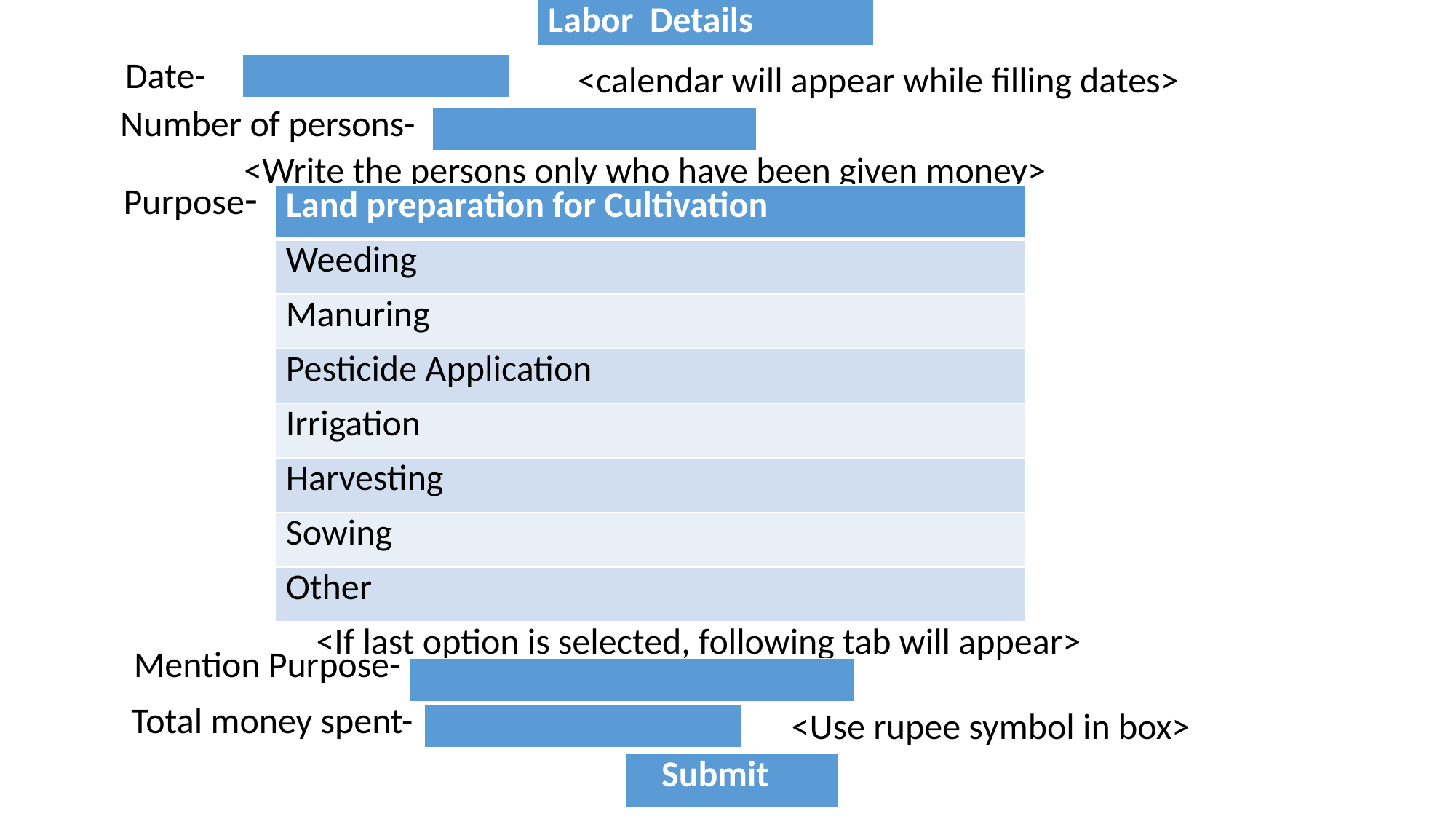

| Labor Details |
| --- |
Date-
<calendar will appear while filling dates>
|  |
| --- |
Number of persons-
|  |
| --- |

<Write the persons only who have been given money>
Purpose-
| Land preparation for Cultivation |
| --- |
| Weeding |
| Manuring |
| Pesticide Application |
| Irrigation |
| Harvesting |
| Sowing |
| Other |
<If last option is selected, following tab will appear>
Mention Purpose-
|  |
| --- |
Total money spent-
<Use rupee symbol in box>
|  |
| --- |
| Submit |
| --- |